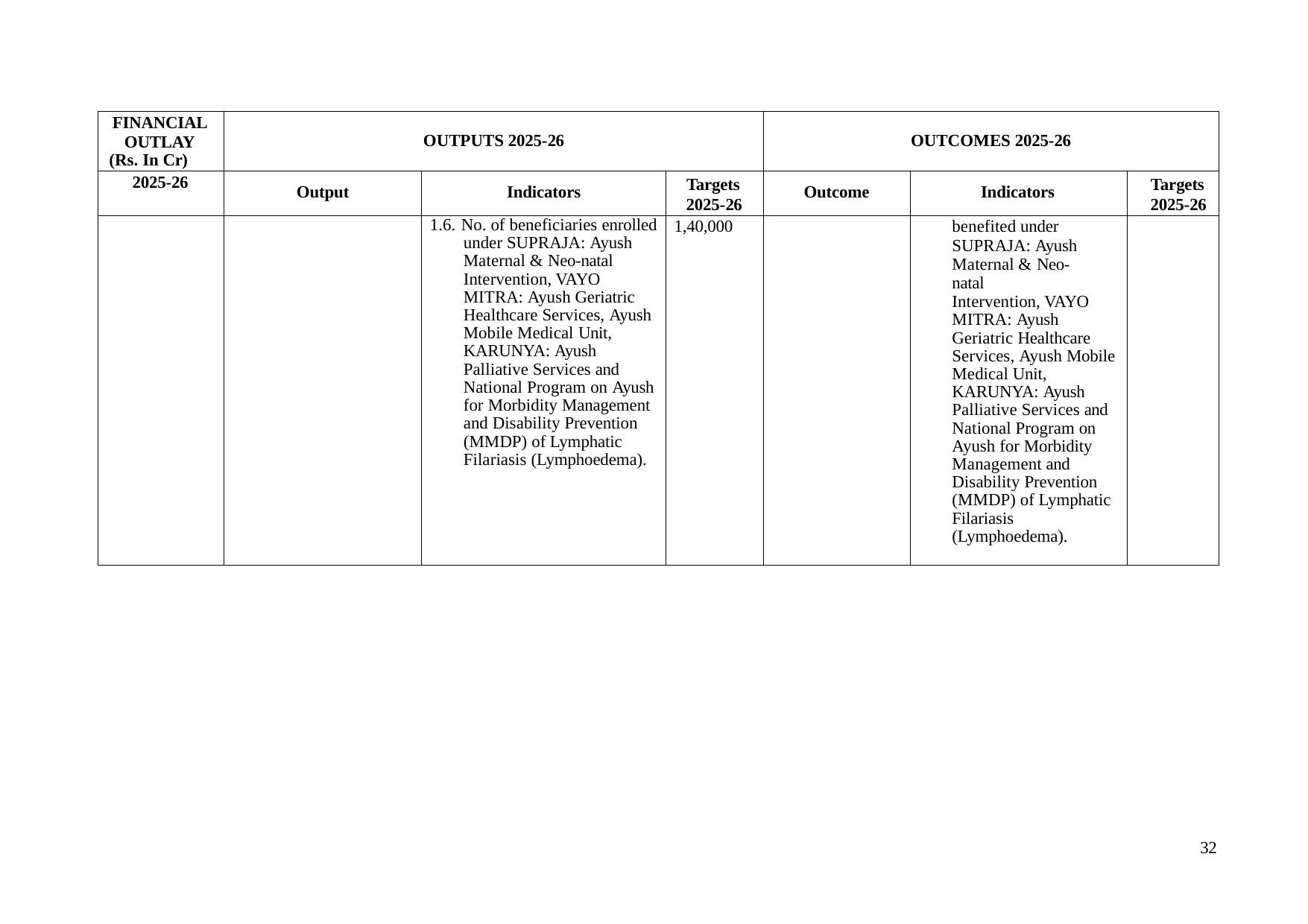

| FINANCIAL OUTLAY (Rs. In Cr) | OUTPUTS 2025-26 |  |  | OUTCOMES 2025-26 |  |  |
| --- | --- | --- | --- | --- | --- | --- |
| 2025-26 | Output | Indicators | Targets 2025-26 | Outcome | Indicators | Targets 2025-26 |
|  |  | 1.6. No. of beneficiaries enrolled under SUPRAJA: Ayush Maternal & Neo-natal Intervention, VAYO MITRA: Ayush Geriatric Healthcare Services, Ayush Mobile Medical Unit, KARUNYA: Ayush Palliative Services and National Program on Ayush for Morbidity Management and Disability Prevention (MMDP) of Lymphatic Filariasis (Lymphoedema). | 1,40,000 |  | benefited under SUPRAJA: Ayush Maternal & Neo-natal Intervention, VAYO MITRA: Ayush Geriatric Healthcare Services, Ayush Mobile Medical Unit, KARUNYA: Ayush Palliative Services and National Program on Ayush for Morbidity Management and Disability Prevention (MMDP) of Lymphatic Filariasis (Lymphoedema). |  |
32